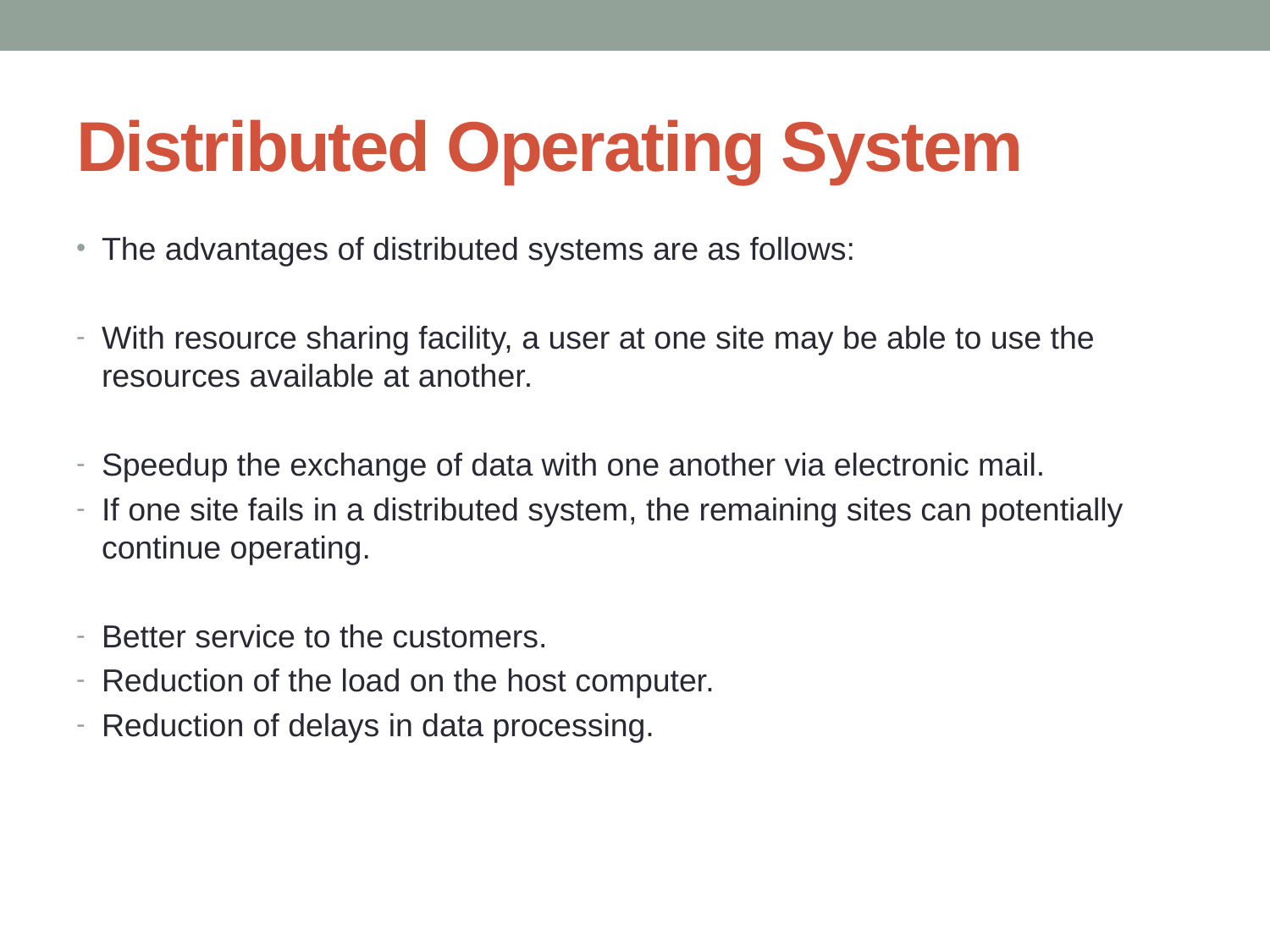

# Distributed Operating System
The advantages of distributed systems are as follows:

With resource sharing facility, a user at one site may be able to use the resources available at another.

Speedup the exchange of data with one another via electronic mail.
If one site fails in a distributed system, the remaining sites can potentially continue operating.

Better service to the customers.
Reduction of the load on the host computer.
Reduction of delays in data processing.